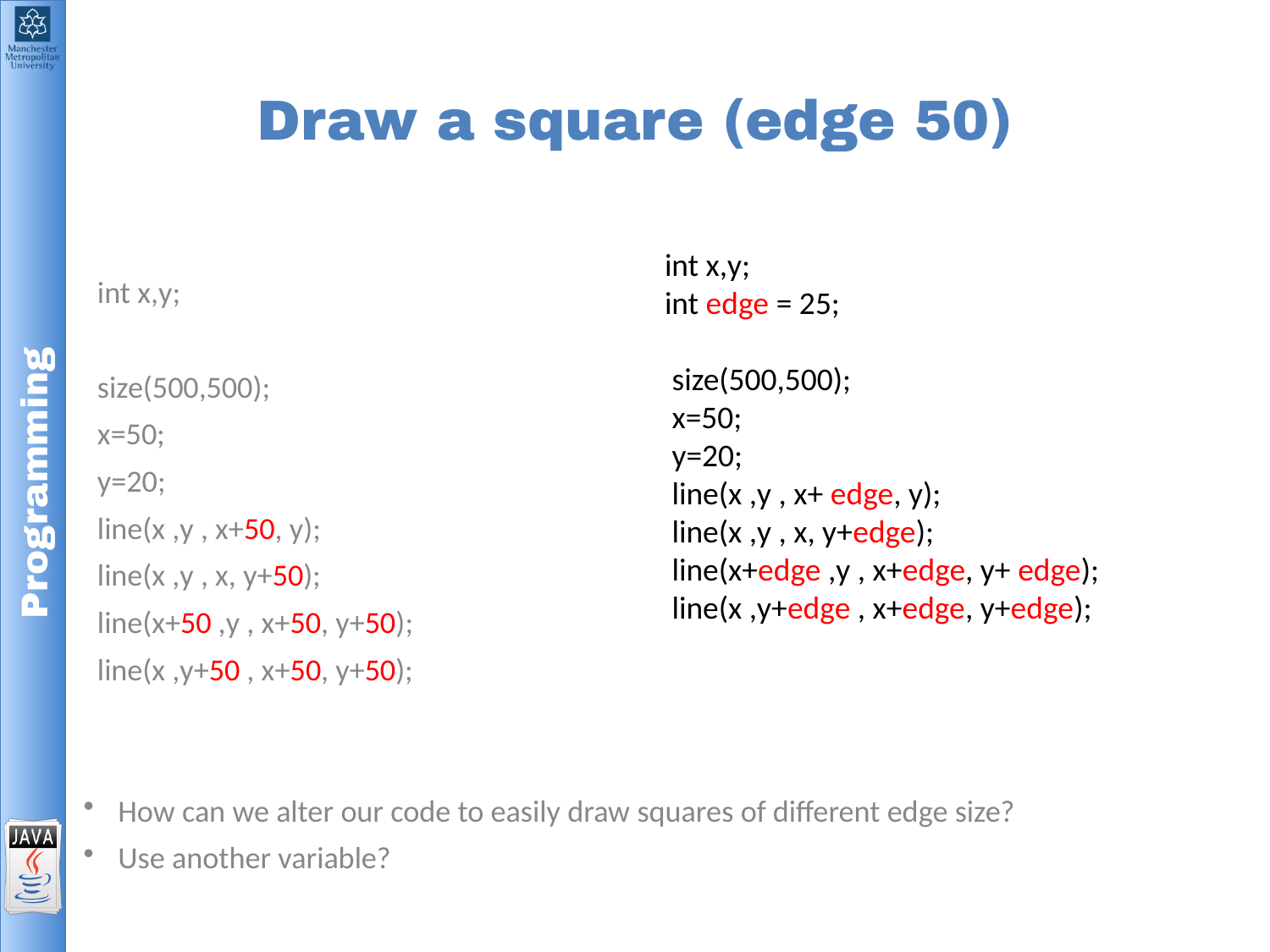

# Draw a square (edge 50)

  int x,y;

  size(500,500);
  x=50;
  y=20;
  line(x ,y , x+50, y);
  line(x ,y , x, y+50);
  line(x+50 ,y , x+50, y+50);
  line(x ,y+50 , x+50, y+50);

How can we alter our code to easily draw squares of different edge size?
Use another variable?
 int x,y;
 int edge = 25;

  size(500,500);
  x=50;
  y=20;
  line(x ,y , x+ edge, y);
  line(x ,y , x, y+edge);
  line(x+edge ,y , x+edge, y+ edge);
  line(x ,y+edge , x+edge, y+edge);